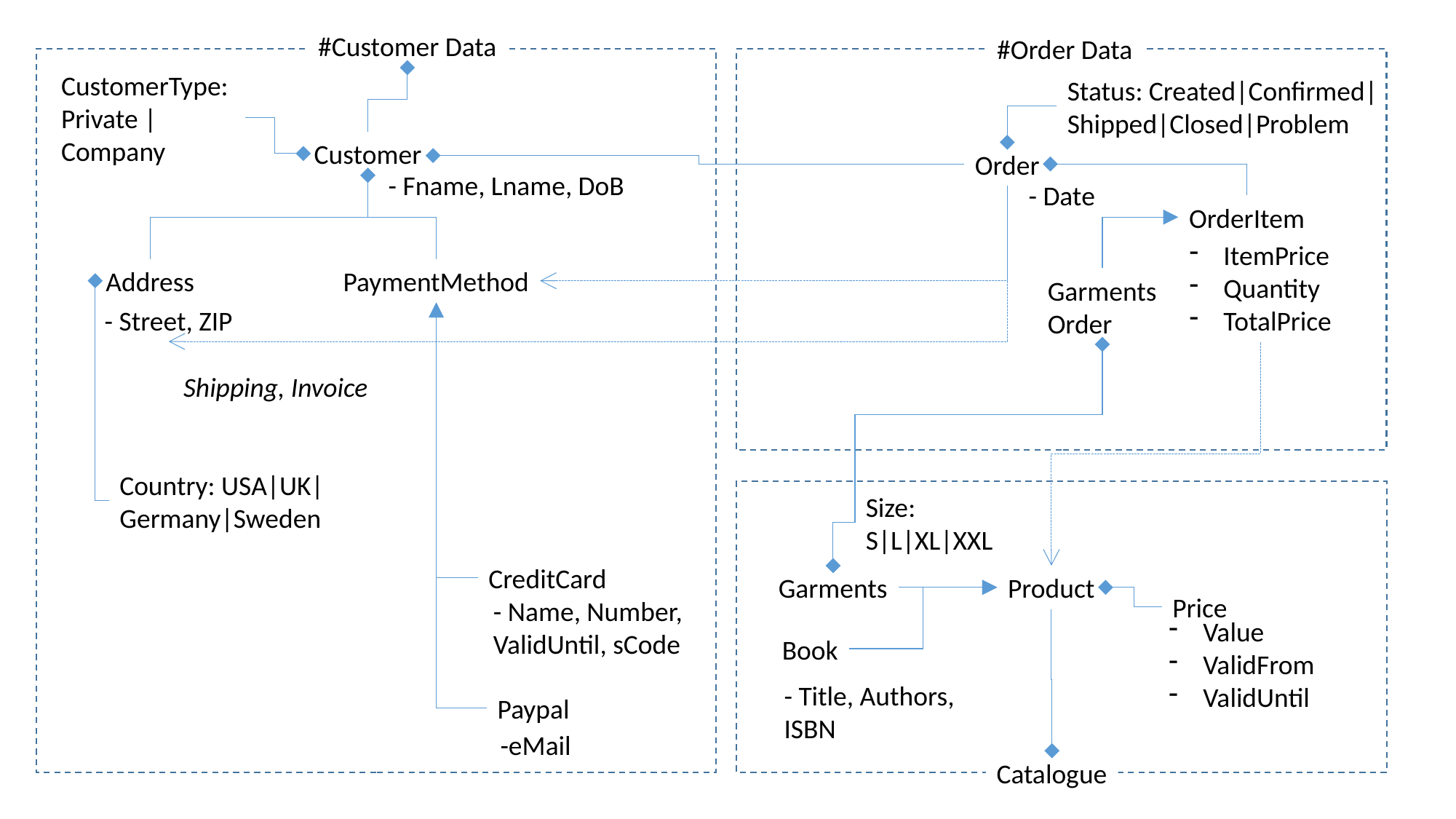

#Customer Data
#Order Data

CustomerType:
Private |
Company
Status: Created|Confirmed|
Shipped|Closed|Problem
Customer
Order
- Fname, Lname, DoB
- Date
OrderItem
ItemPrice
Quantity
TotalPrice
Address
PaymentMethod
Garments
Order
- Street, ZIP
Shipping, Invoice
Country: USA|UK|
Germany|Sweden

Size:
S|L|XL|XXL
CreditCard
Garments
Product
Price
- Name, Number,
ValidUntil, sCode
Value
ValidFrom
ValidUntil
Book
- Title, Authors,
ISBN
Paypal
-eMail
Catalogue